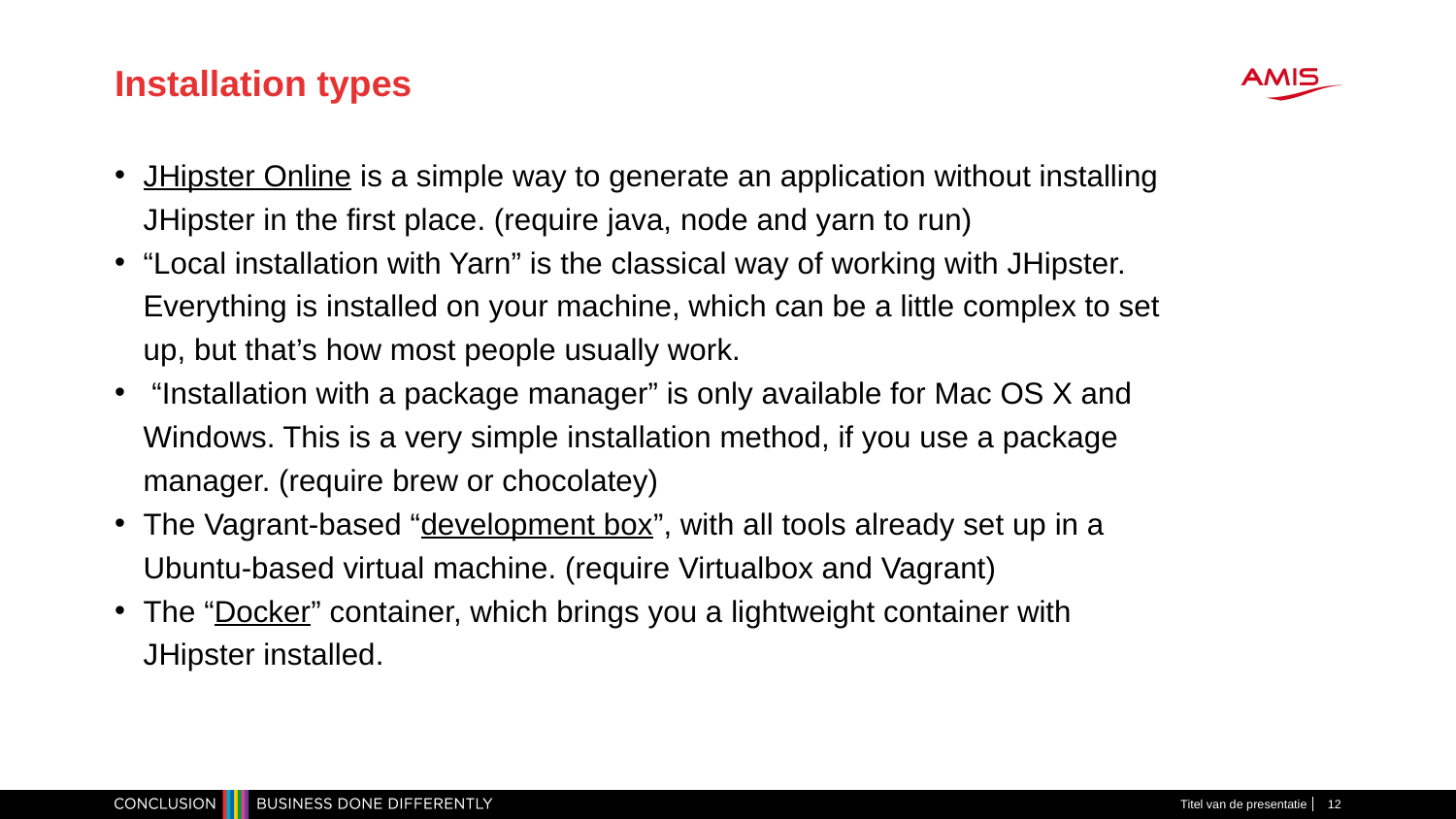

# Installation types
JHipster Online is a simple way to generate an application without installing JHipster in the first place. (require java, node and yarn to run)
“Local installation with Yarn” is the classical way of working with JHipster. Everything is installed on your machine, which can be a little complex to set up, but that’s how most people usually work.
 “Installation with a package manager” is only available for Mac OS X and Windows. This is a very simple installation method, if you use a package manager. (require brew or chocolatey)
The Vagrant-based “development box”, with all tools already set up in a Ubuntu-based virtual machine. (require Virtualbox and Vagrant)
The “Docker” container, which brings you a lightweight container with JHipster installed.

Titel van de presentatie
12